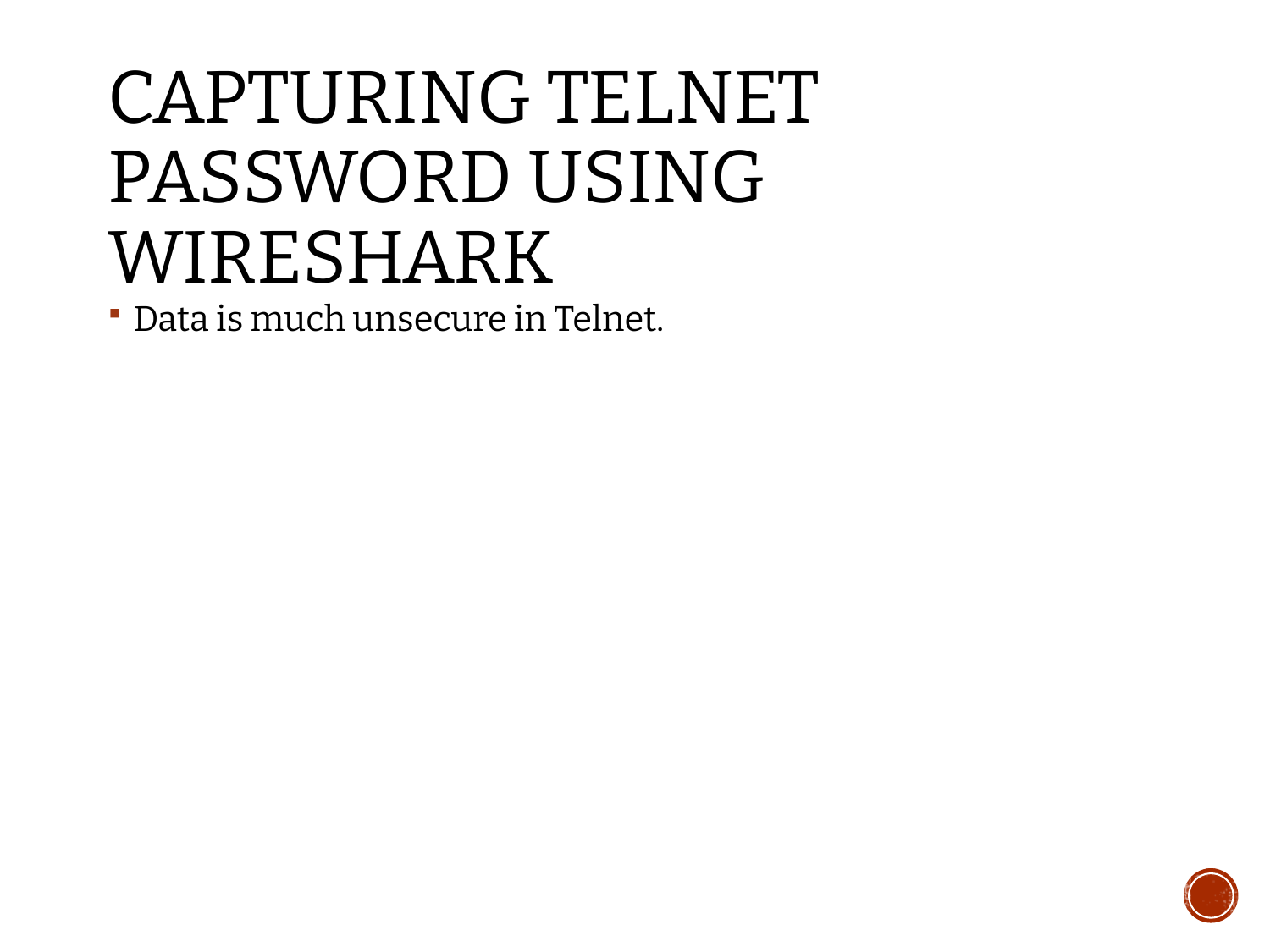

# Capturing telnet password using wireshark
Data is much unsecure in Telnet.